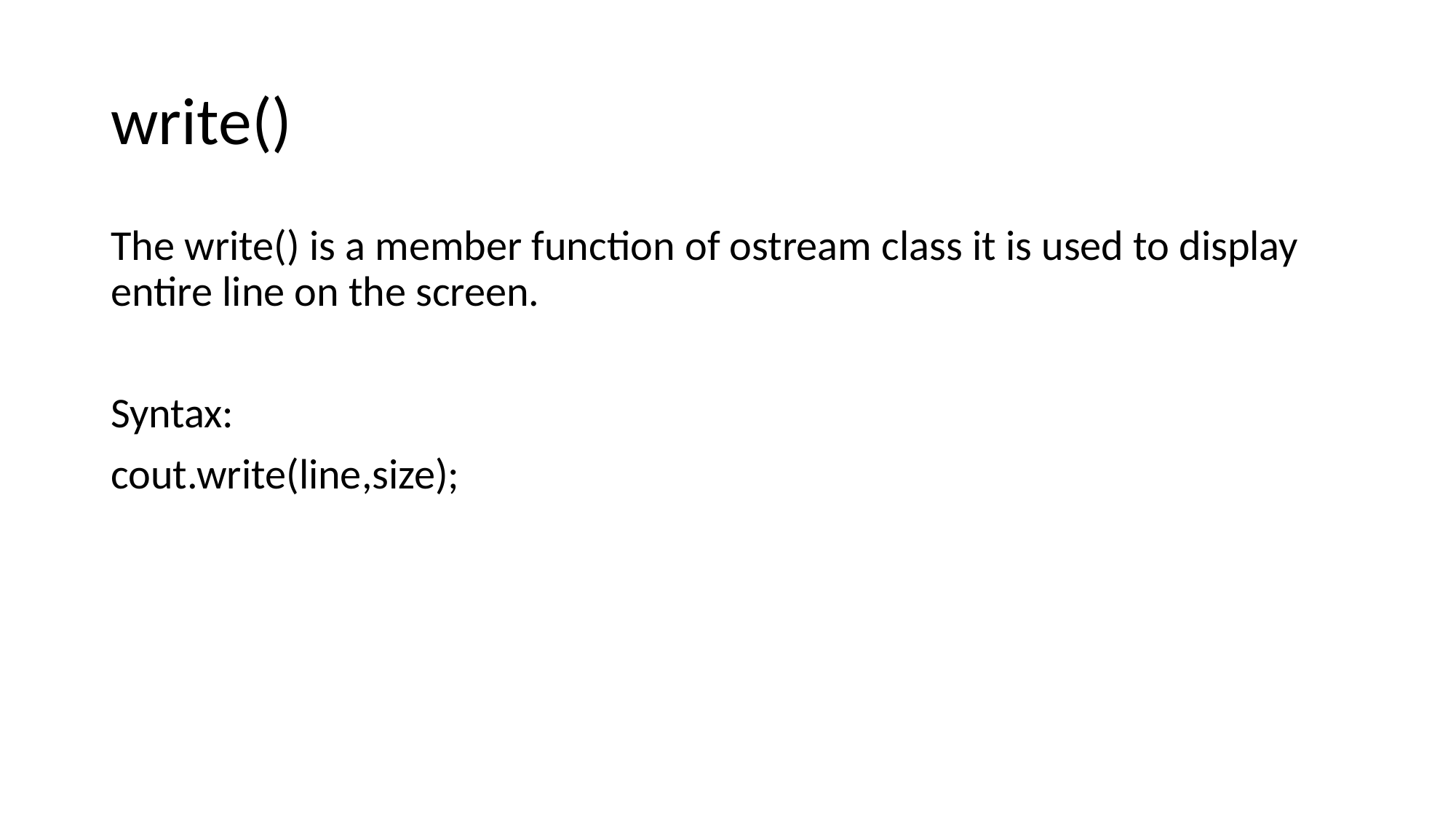

# write()
The write() is a member function of ostream class it is used to display entire line on the screen.

Syntax:
cout.write(line,size);